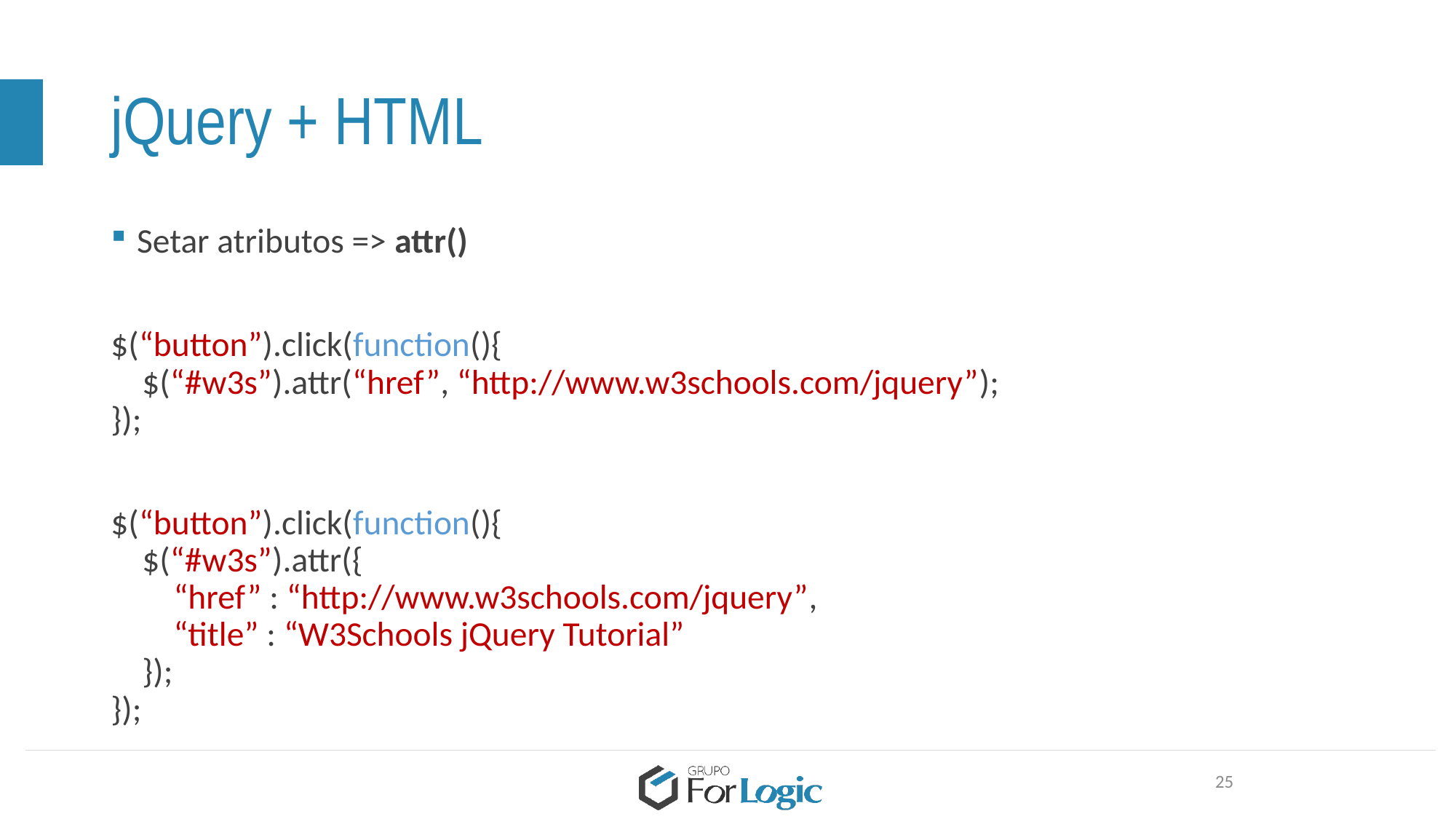

# jQuery + HTML
Setar atributos => attr()

$(“button”).click(function(){
    $(“#w3s”).attr(“href”, “http://www.w3schools.com/jquery”);
});

$(“button”).click(function(){
    $(“#w3s”).attr({
        “href” : “http://www.w3schools.com/jquery”,
        “title” : “W3Schools jQuery Tutorial”
    });
});
25